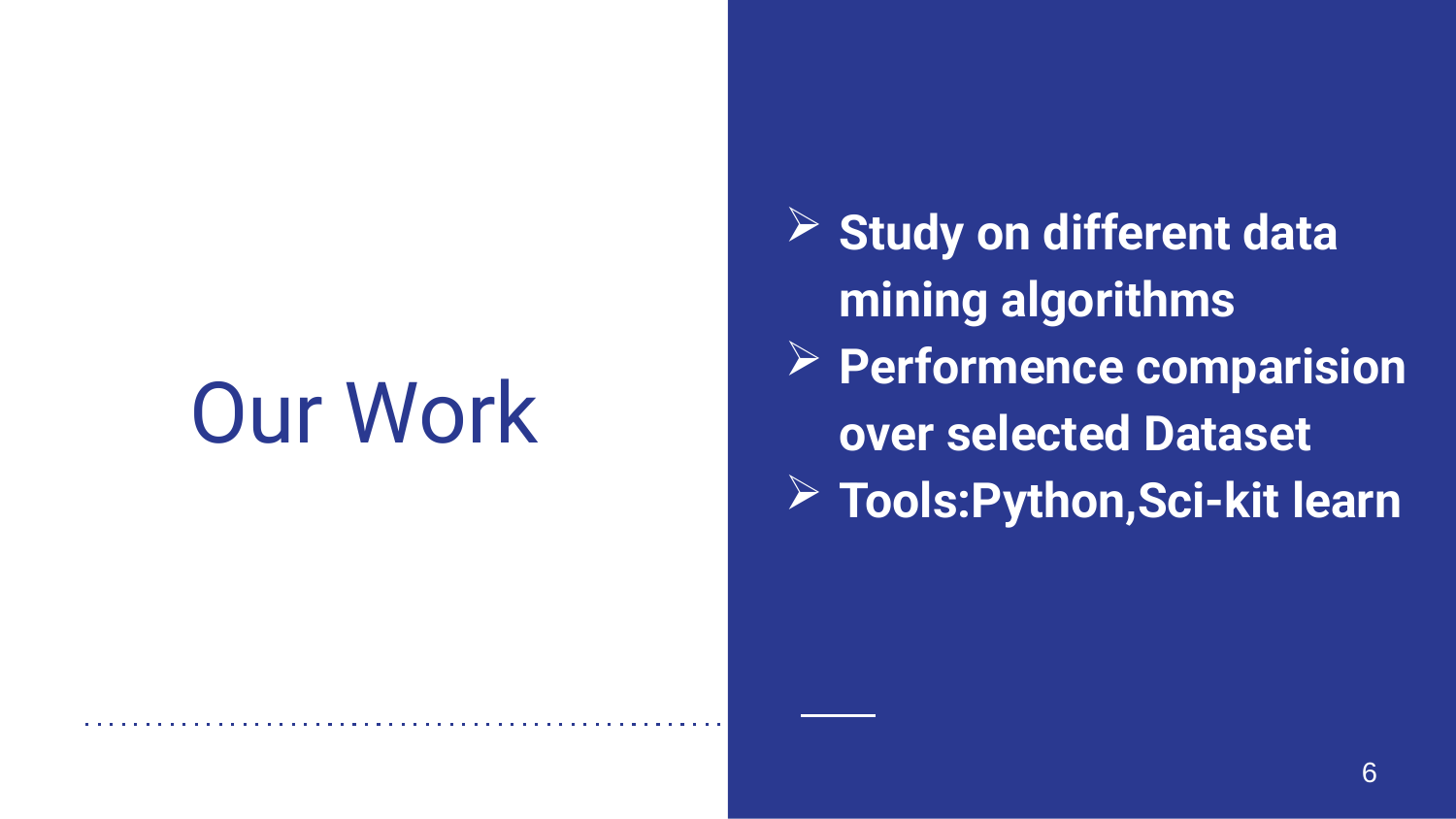

Study on different data mining algorithms
Performence comparision over selected Dataset
Tools:Python,Sci-kit learn

# Our Work
6